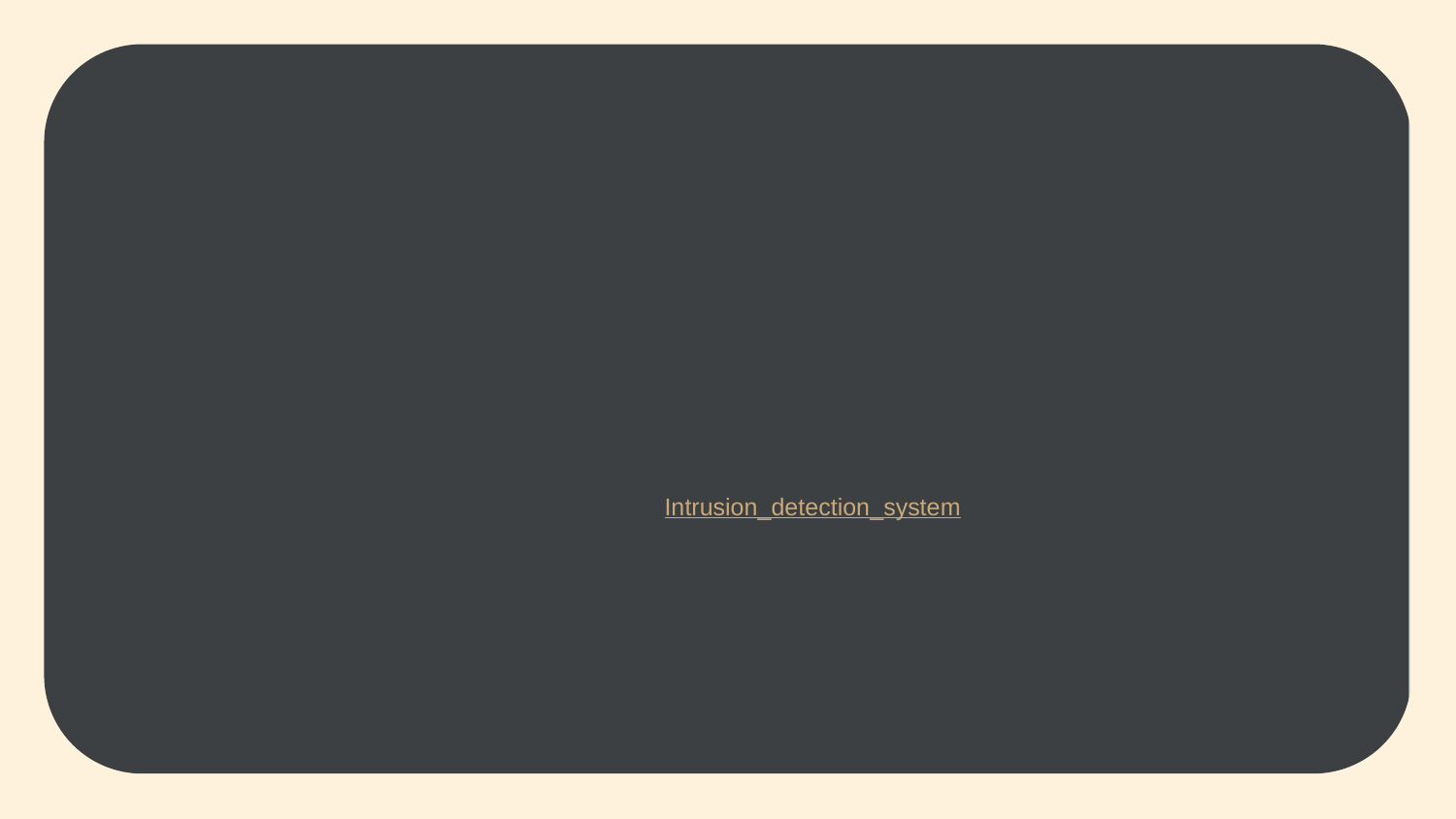

# Thank you !
Code and ReadMe: Intrusion_detection_system